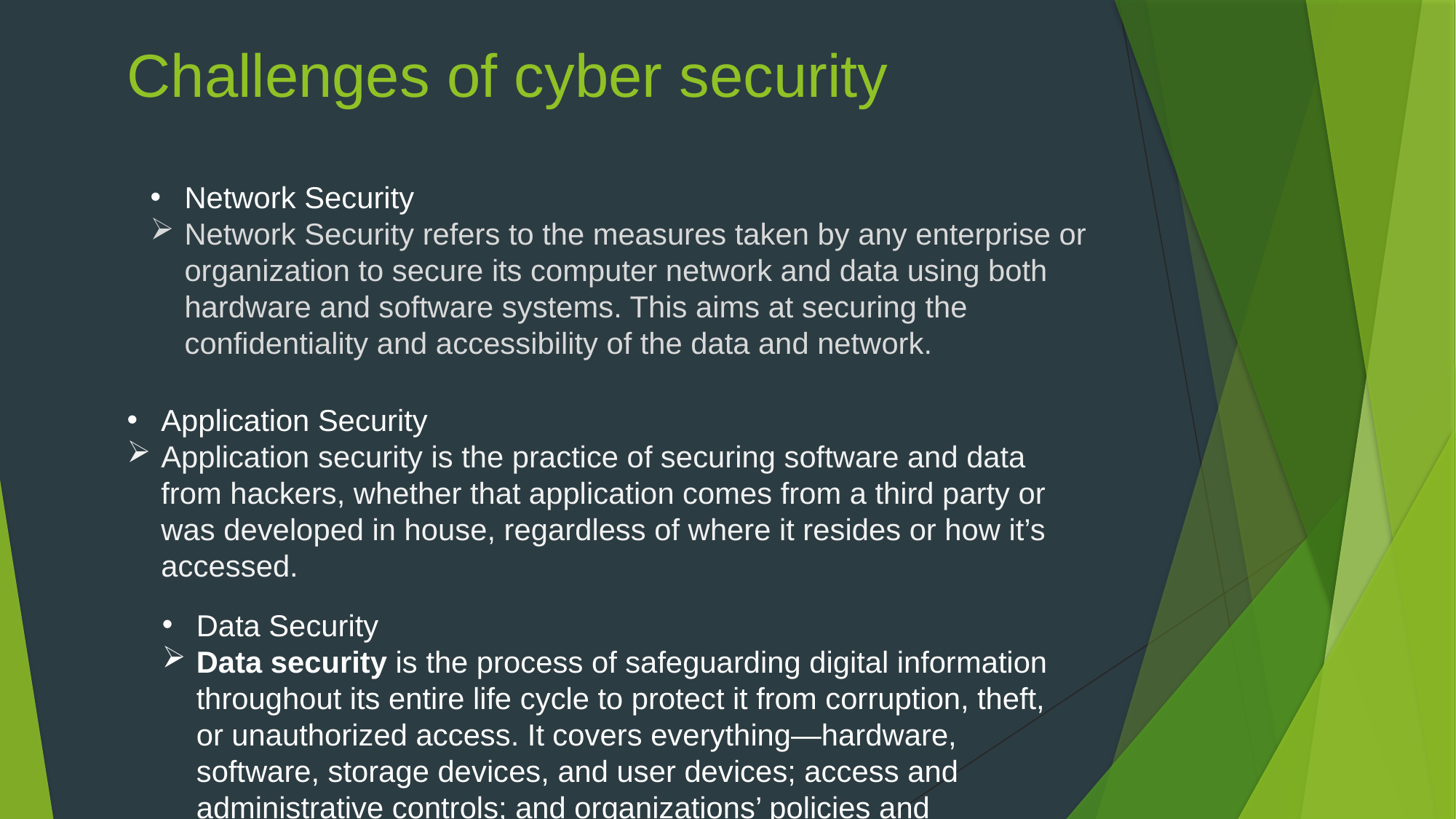

# Challenges of cyber security
Network Security
Network Security refers to the measures taken by any enterprise or organization to secure its computer network and data using both hardware and software systems. This aims at securing the confidentiality and accessibility of the data and network.

Application Security
Application security is the practice of securing software and data from hackers, whether that application comes from a third party or was developed in house, regardless of where it resides or how it’s accessed.

Data Security
Data security is the process of safeguarding digital information throughout its entire life cycle to protect it from corruption, theft, or unauthorized access. It covers everything—hardware, software, storage devices, and user devices; access and administrative controls; and organizations’ policies and procedures.